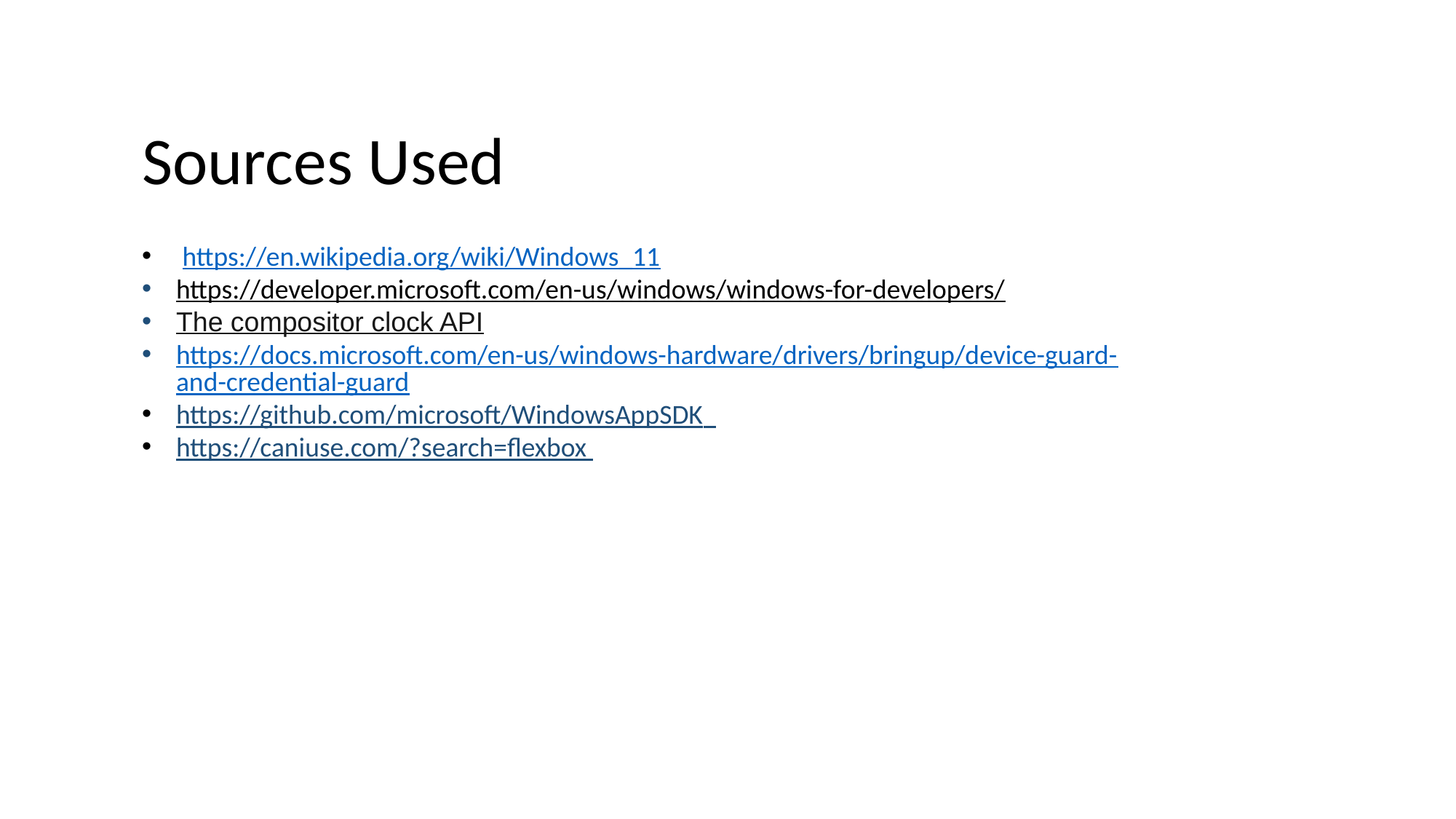

Sources Used
 https://en.wikipedia.org/wiki/Windows_11
https://developer.microsoft.com/en-us/windows/windows-for-developers/
The compositor clock API
https://docs.microsoft.com/en-us/windows-hardware/drivers/bringup/device-guard-and-credential-guard
https://github.com/microsoft/WindowsAppSDK
https://caniuse.com/?search=flexbox